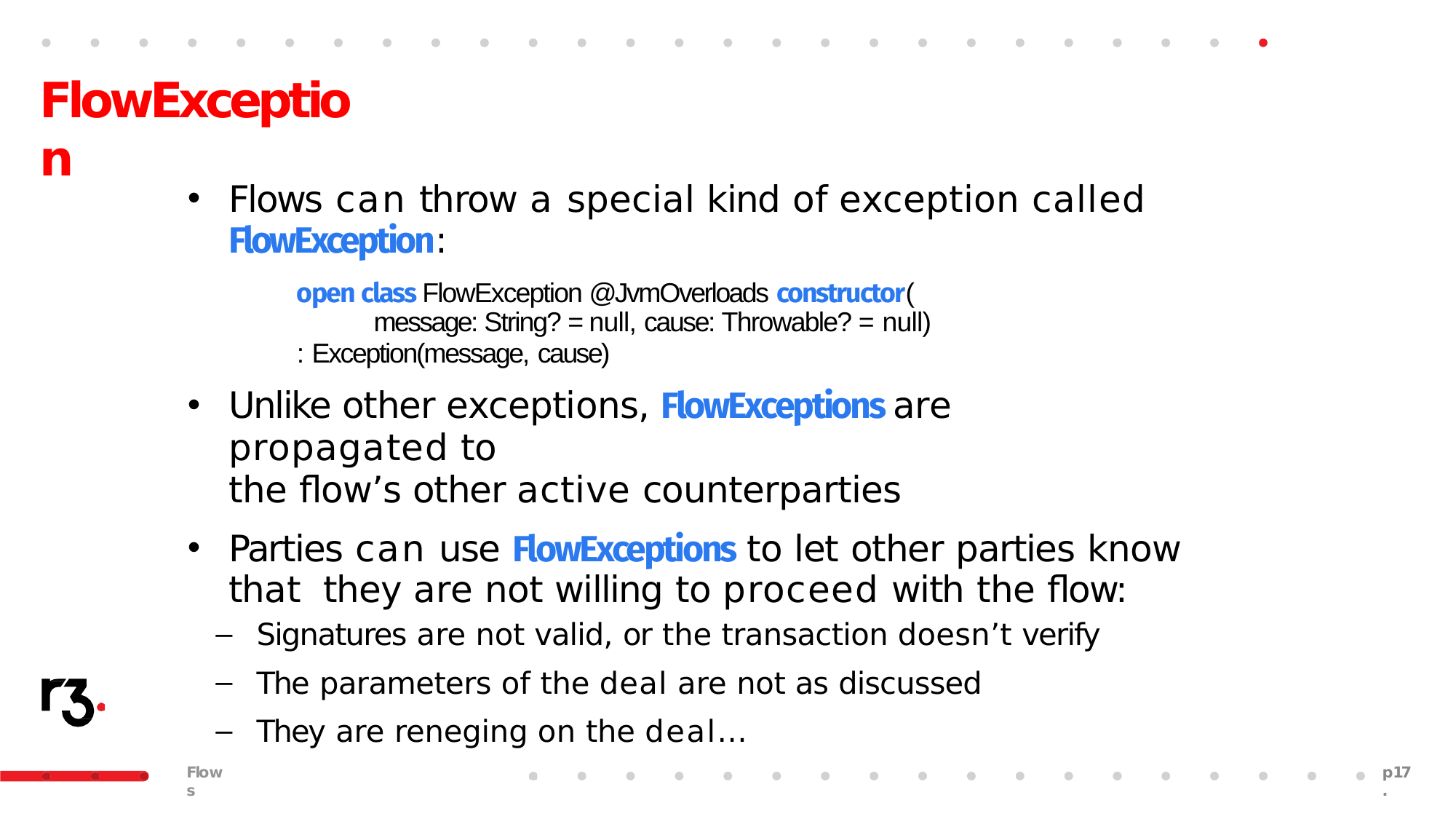

# FlowException
Flows can throw a special kind of exception called
FlowException:
open class FlowException @JvmOverloads constructor(
message: String? = null, cause: Throwable? = null)
: Exception(message, cause)
Unlike other exceptions, FlowExceptions are propagated to
the flow’s other active counterparties
Parties can use FlowExceptions to let other parties know that  they are not willing to proceed with the flow:
Signatures are not valid, or the transaction doesn’t verify
The parameters of the deal are not as discussed
They are reneging on the deal…
Flows
p17.